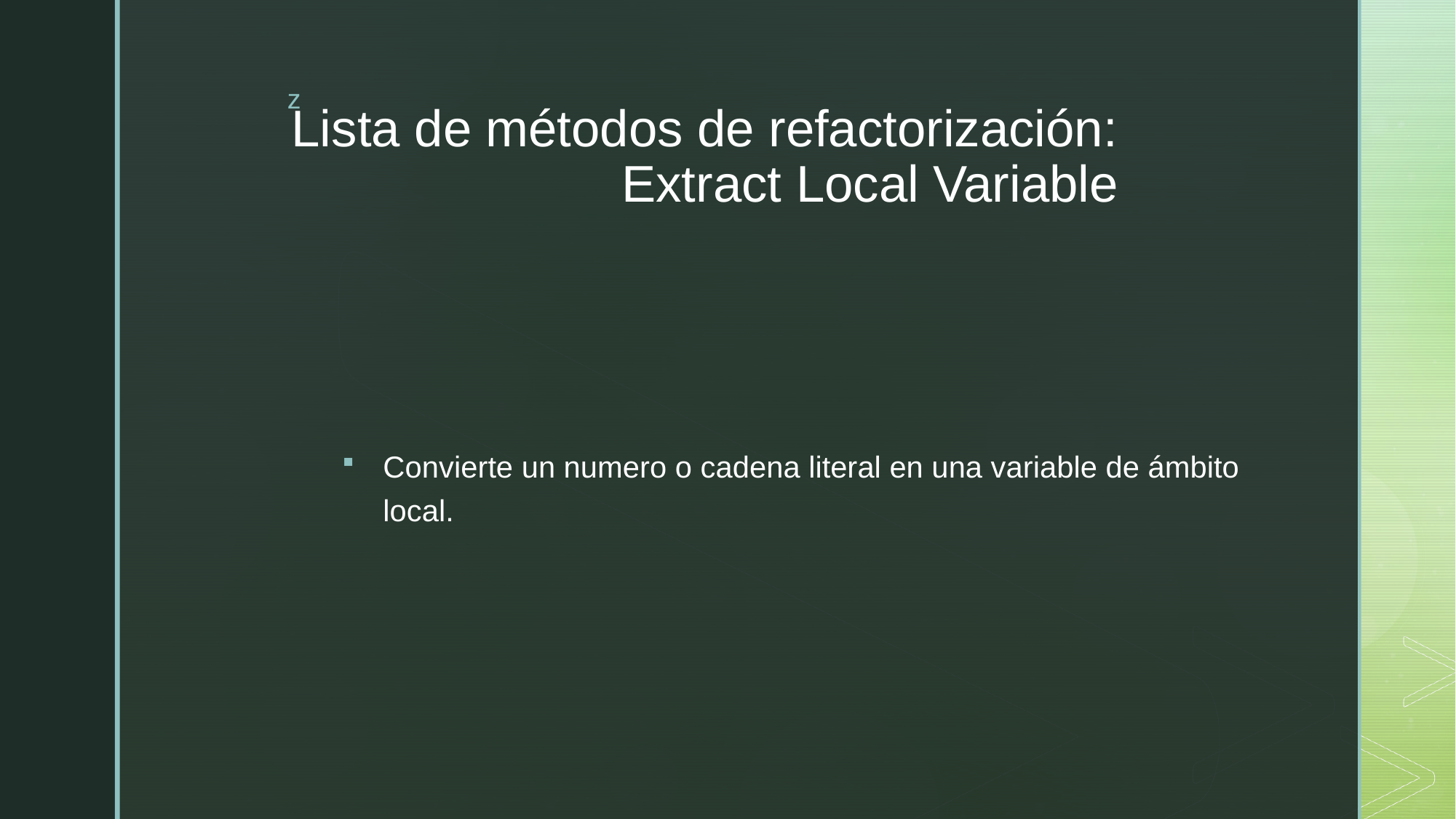

# Lista de métodos de refactorización: Extract Local Variable
Convierte un numero o cadena literal en una variable de ámbito local.